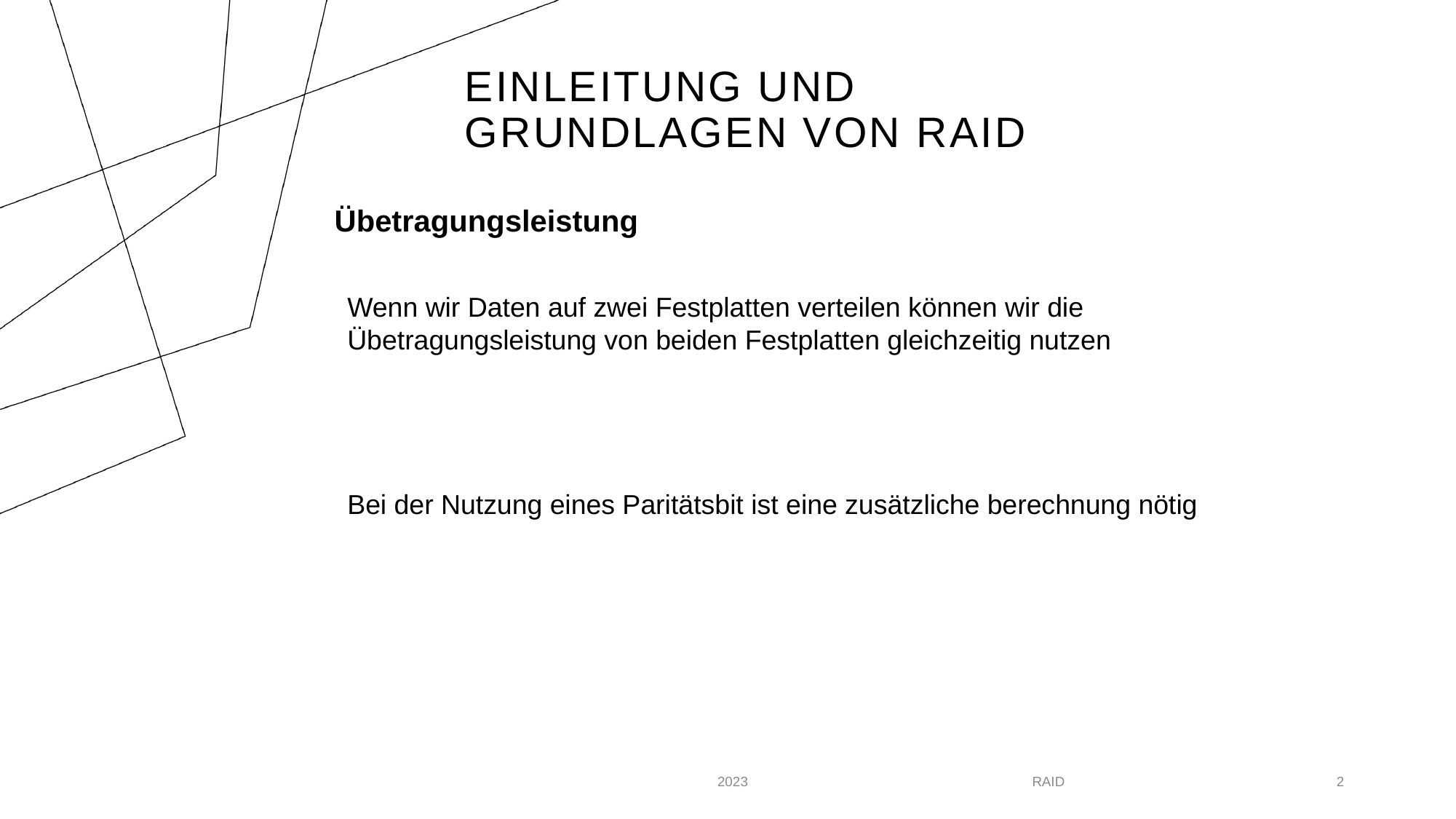

Einleitung und Grundlagen von RAID
Übetragungsleistung
Wenn wir Daten auf zwei Festplatten verteilen können wir die Übetragungsleistung von beiden Festplatten gleichzeitig nutzen
Bei der Nutzung eines Paritätsbit ist eine zusätzliche berechnung nötig
2023
RAID
2